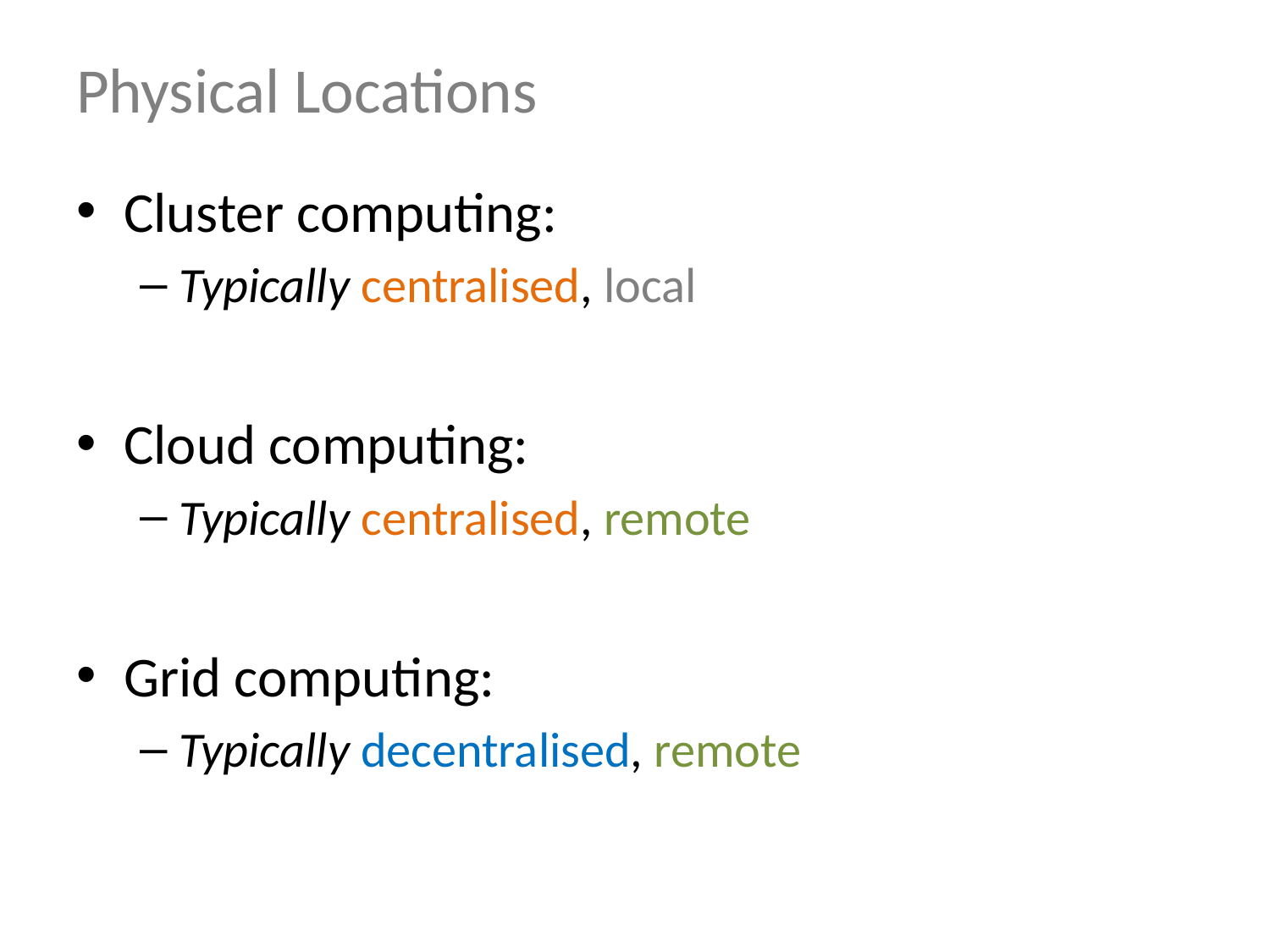

# Physical Locations
Cluster computing:
Typically centralised, local

Cloud computing:
Typically centralised, remote

Grid computing:
Typically decentralised, remote